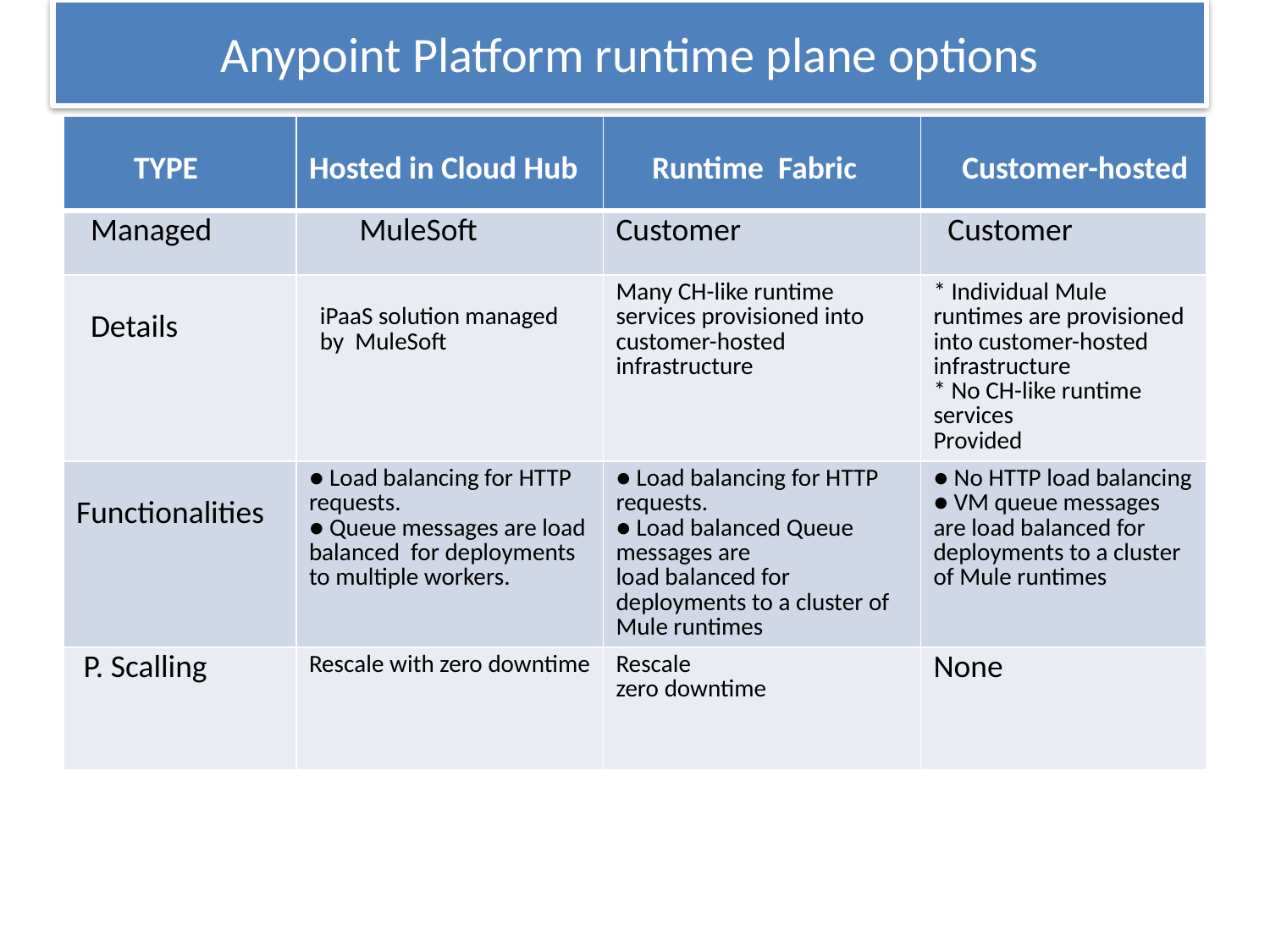

# Anypoint Platform runtime plane options
| TYPE | Hosted in Cloud Hub | Runtime Fabric | Customer-hosted |
| --- | --- | --- | --- |
| Managed | MuleSoft | Customer | Customer |
| Details | iPaaS solution managed by MuleSoft | Many CH-like runtime services provisioned into customer-hosted infrastructure | \* Individual Mule runtimes are provisioned into customer-hosted infrastructure \* No CH-like runtime services Provided |
| Functionalities | ● Load balancing for HTTP requests. ● Queue messages are load balanced for deployments to multiple workers. | ● Load balancing for HTTP requests. ● Load balanced Queue messages are load balanced for deployments to a cluster of Mule runtimes | ● No HTTP load balancing ● VM queue messages are load balanced for deployments to a cluster of Mule runtimes |
| P. Scalling | Rescale with zero downtime | Rescale zero downtime | None |